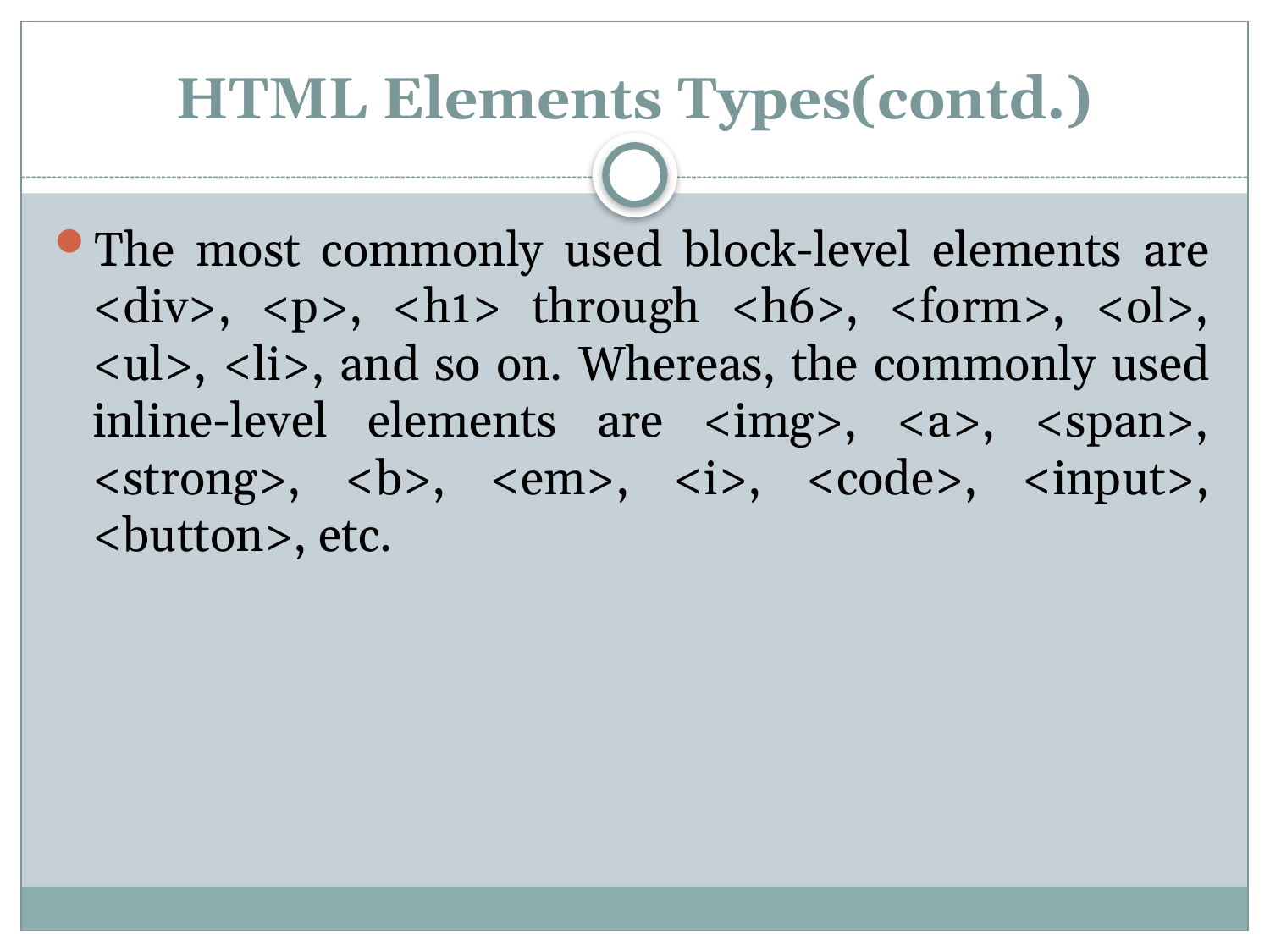

# HTML Elements Types(contd.)
The most commonly used block-level elements are <div>, <p>, <h1> through <h6>, <form>, <ol>, <ul>, <li>, and so on. Whereas, the commonly used inline-level elements are <img>, <a>, <span>, <strong>, <b>, <em>, <i>, <code>, <input>, <button>, etc.